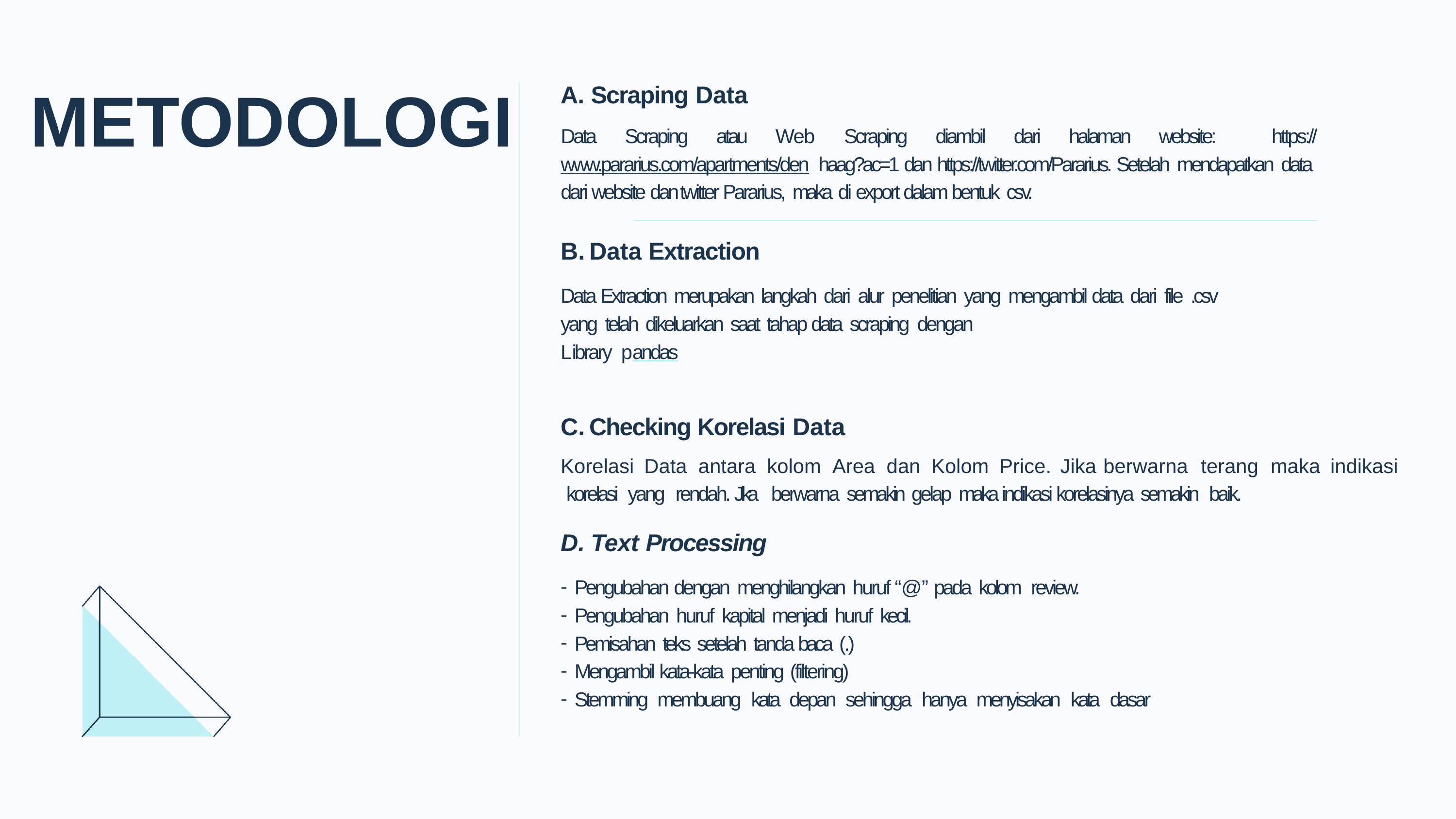

# METODOLOGI
A. Scraping Data

Data Scraping atau Web Scraping diambil dari halaman website:  https://www.pararius.com/apartments/den haag?ac=1 dan https://twitter.com/Pararius. Setelah mendapatkan data  dari website  dan twitter Pararius,  maka  di export dalam bentuk csv.

Data Extraction
Data Extraction  merupakan  langkah  dari  alur  penelitian  yang  mengambil  data  dari  file  .csv  yang  telah  dikeluarkan  saat  tahap data  scraping dengan
Library  pandas

Checking Korelasi Data
Korelasi	Data	antara	kolom	Area	dan	Kolom	Price.	Jika	berwarna	terang	maka	indikasi  korelasi   yang   rendah. Jika       berwarna  semakin  gelap  maka indikasi korelasinya  semakin  baik.

Text Processing
Pengubahan  dengan  menghilangkan  huruf “@” pada  kolom  review.
Pengubahan  huruf  kapital  menjadi  huruf kecil.
Pemisahan  teks  setelah  tanda baca (.)
Mengambil  kata-kata  penting (filtering)
Stemming  membuang  kata  depan  sehingga  hanya  menyisakan  kata  dasar